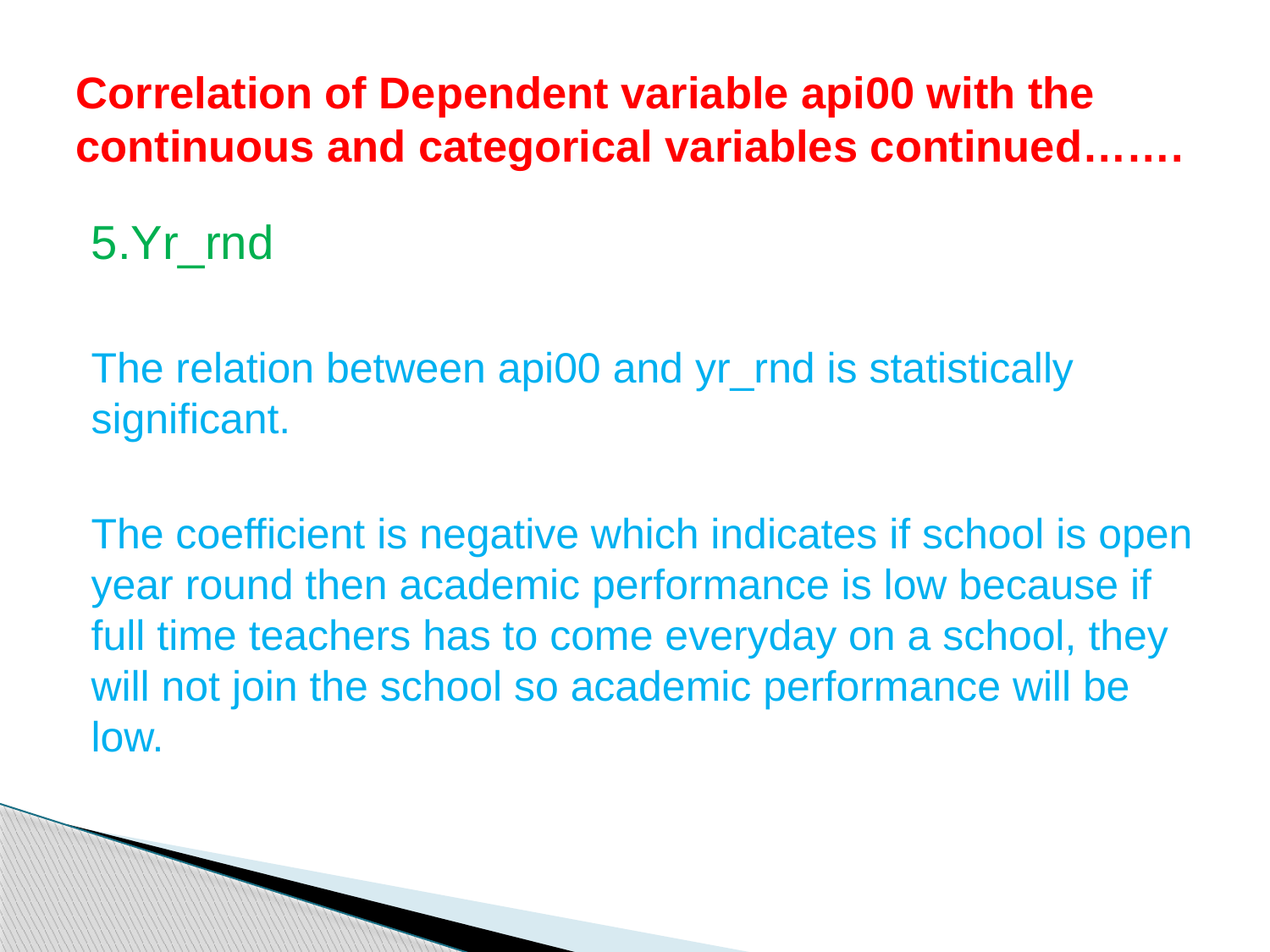

# Correlation of Dependent variable api00 with the continuous and categorical variables continued…….
5.Yr_rnd

The relation between api00 and yr_rnd is statistically significant.

The coefficient is negative which indicates if school is open year round then academic performance is low because if full time teachers has to come everyday on a school, they will not join the school so academic performance will be low.